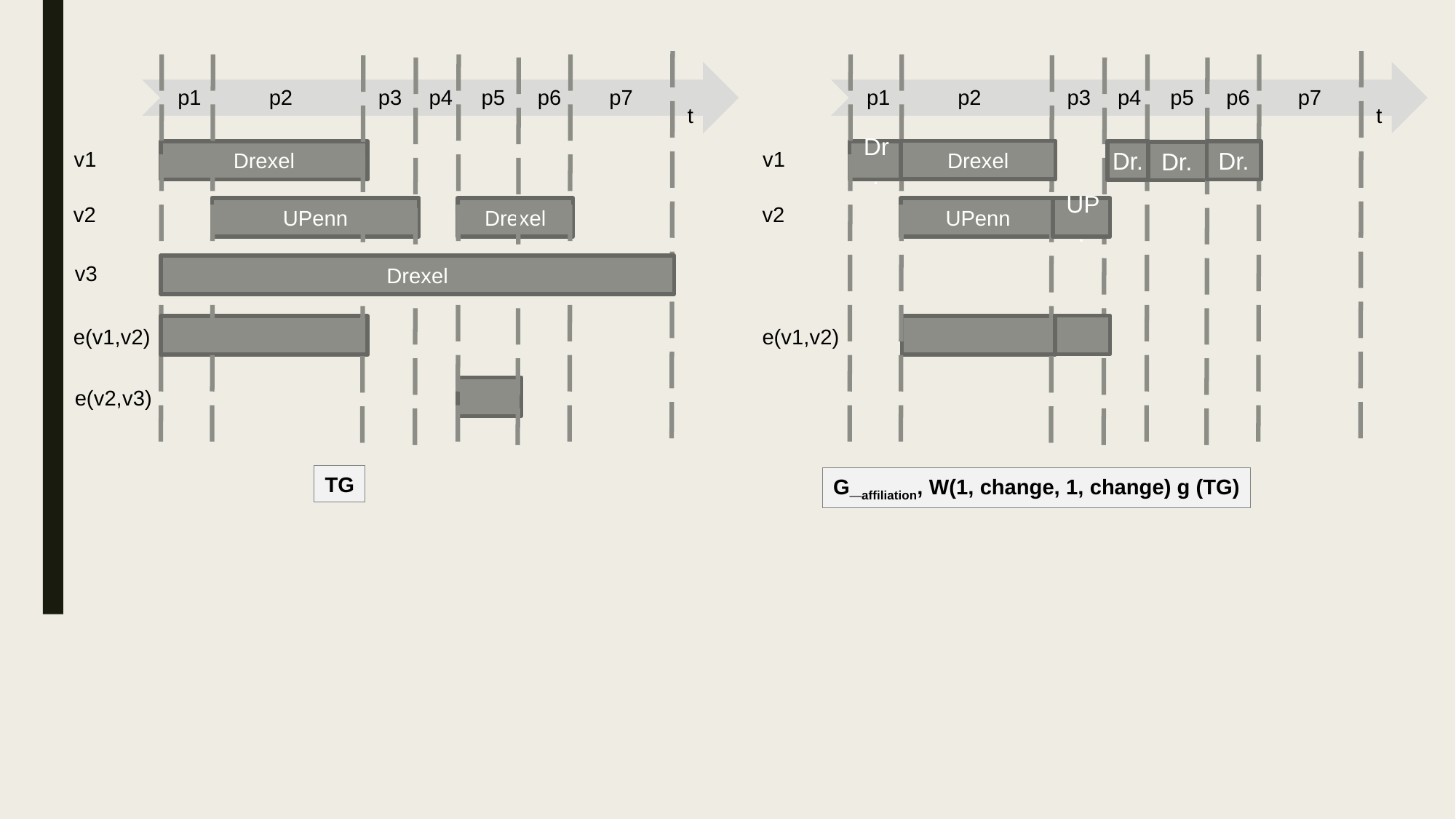

p1
p2
p3
p4
p5
p6
p7
p1
p2
p3
p4
p5
p6
p7
t
t
v1
v1
Drexel
Dr.
Drexel
Dr.
Dr.
Dr.
v2
v2
UPenn
Drexel
UPenn
UP.
v3
Drexel

e(v1,v2)
e(v1,v2)

e(v2,v3)
TG
G_affiliation, W(1, change, 1, change) g (TG)